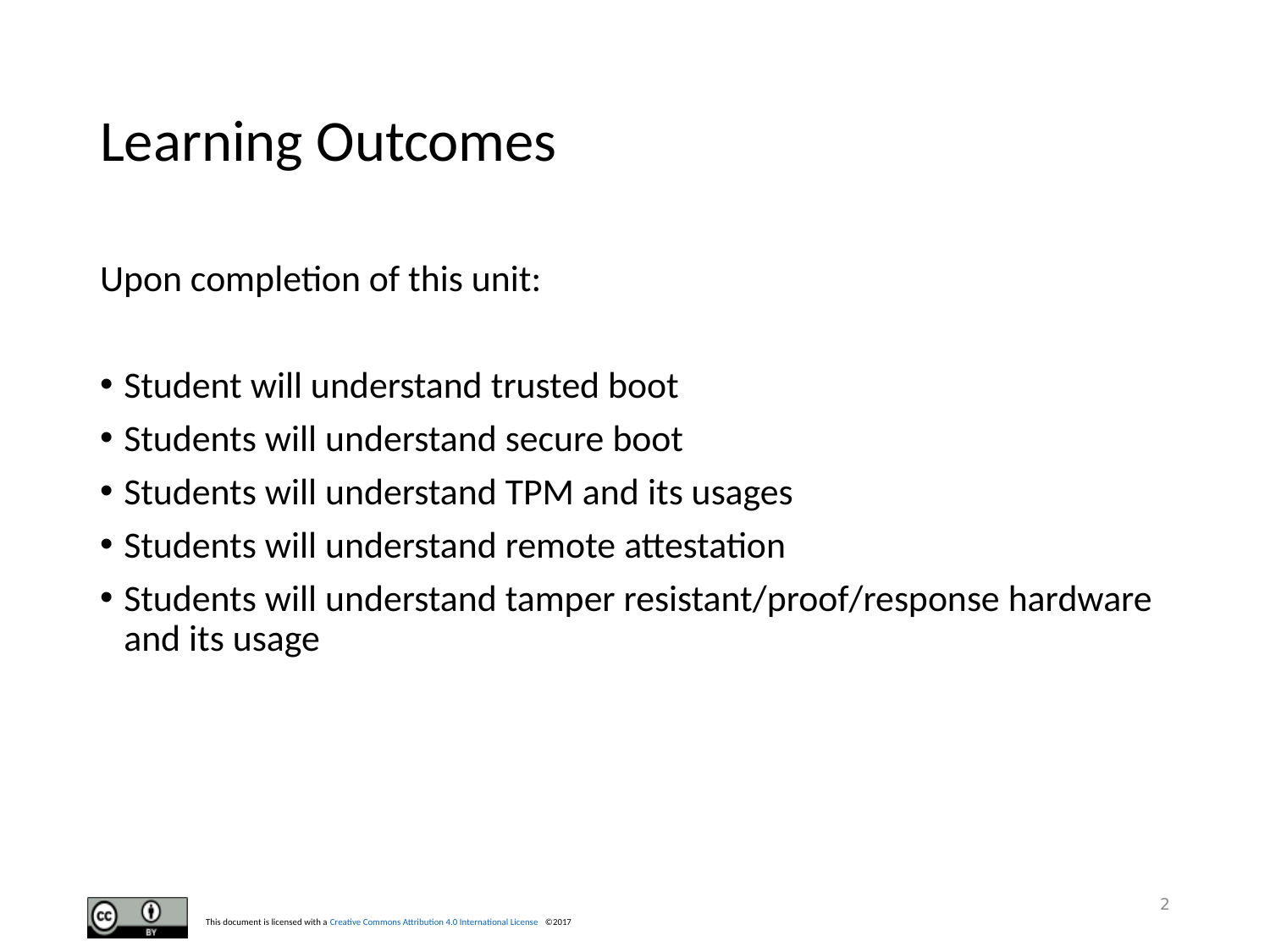

# Learning Outcomes
Upon completion of this unit:

Student will understand trusted boot
Students will understand secure boot
Students will understand TPM and its usages
Students will understand remote attestation
Students will understand tamper resistant/proof/response hardware and its usage
2